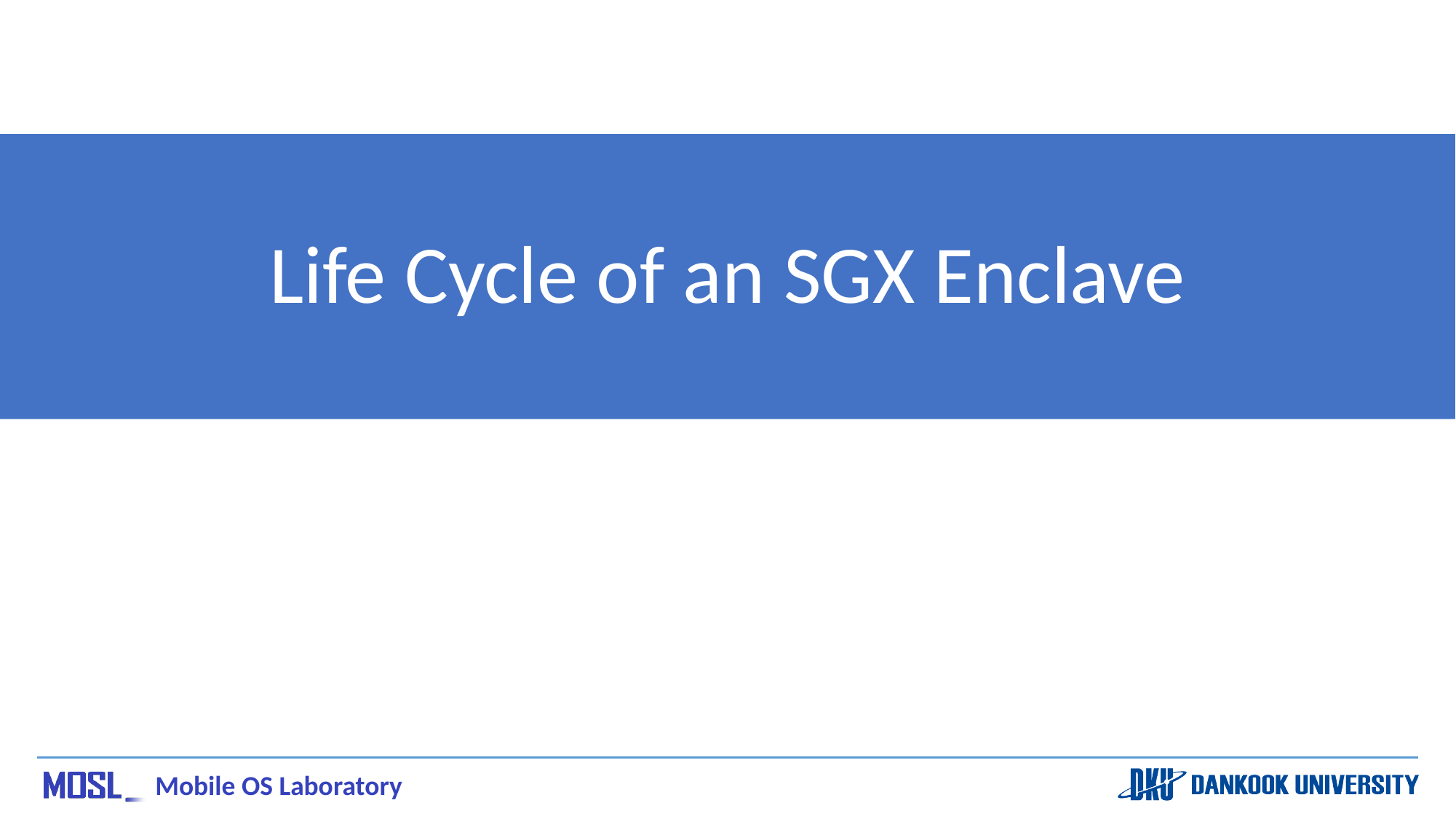

# Life Cycle of an SGX Enclave